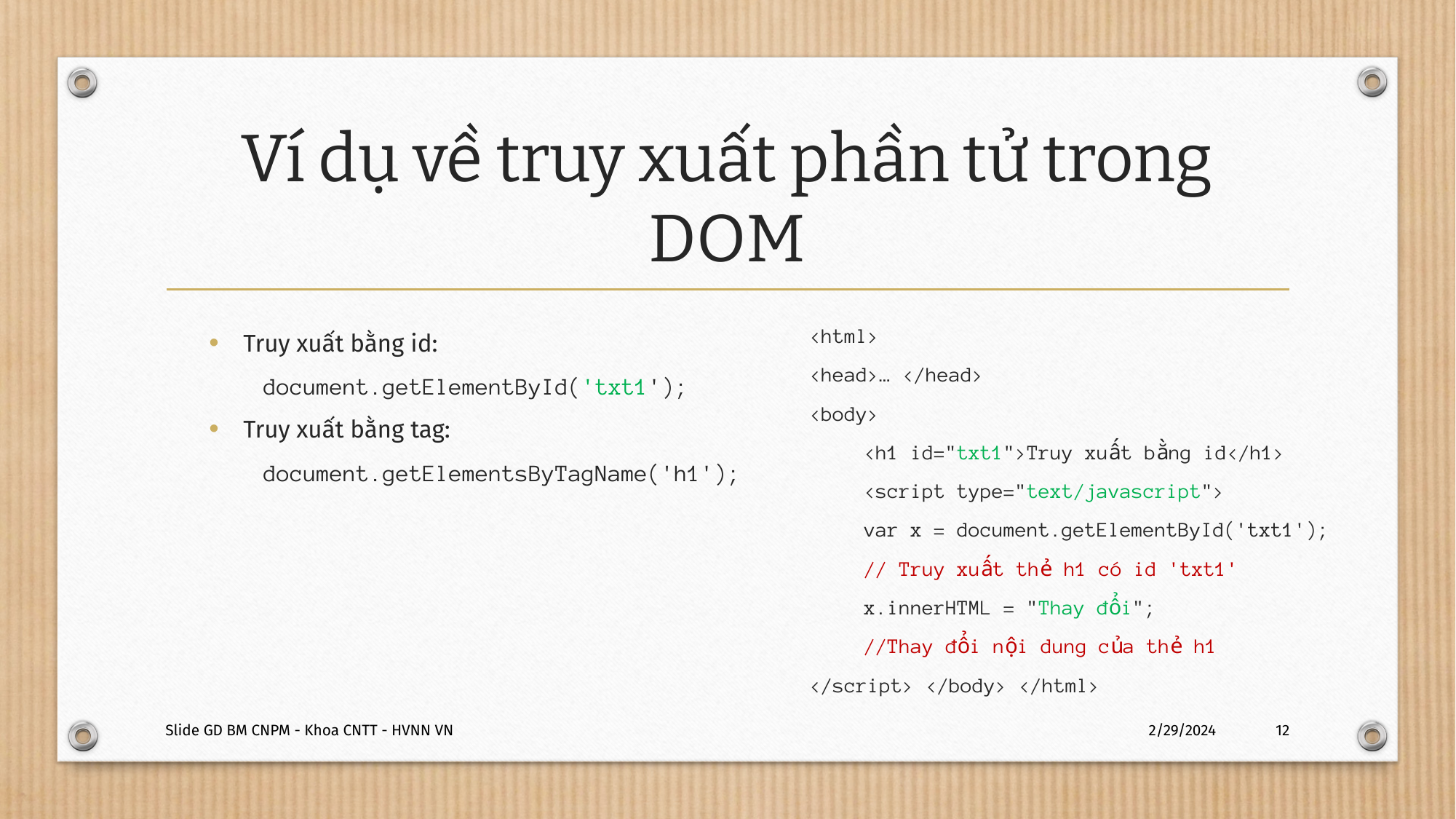

# Ví dụ về truy xuất phần tử trong DOM
<html>
<head>… </head>
<body>
<h1 id="txt1">Truy xuất bằng id</h1>
<script type="text/javascript">
var x = document.getElementById('txt1');
// Truy xuất thẻ h1 có id 'txt1'
x.innerHTML = "Thay đổi";
//Thay đổi nội dung của thẻ h1
</script> </body> </html>

Truy xuất bằng id:
document.getElementById('txt1');
Truy xuất bằng tag:
document.getElementsByTagName('h1');

Slide GD BM CNPM - Khoa CNTT - HVNN VN
2/29/2024
12